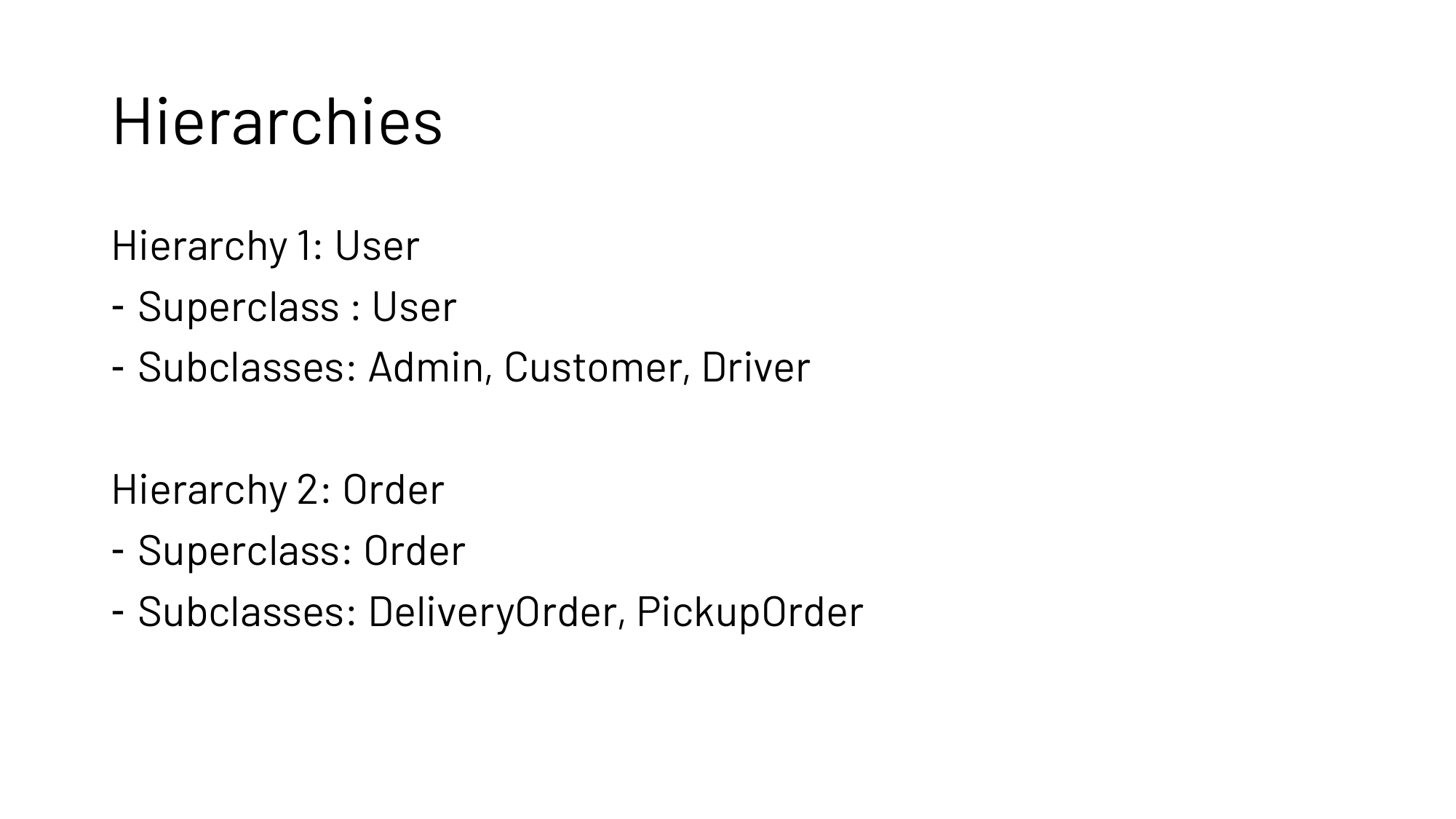

# Hierarchies
Hierarchy 1: User
Superclass : User
Subclasses: Admin, Customer, Driver

Hierarchy 2: Order
Superclass: Order
Subclasses: DeliveryOrder, PickupOrder